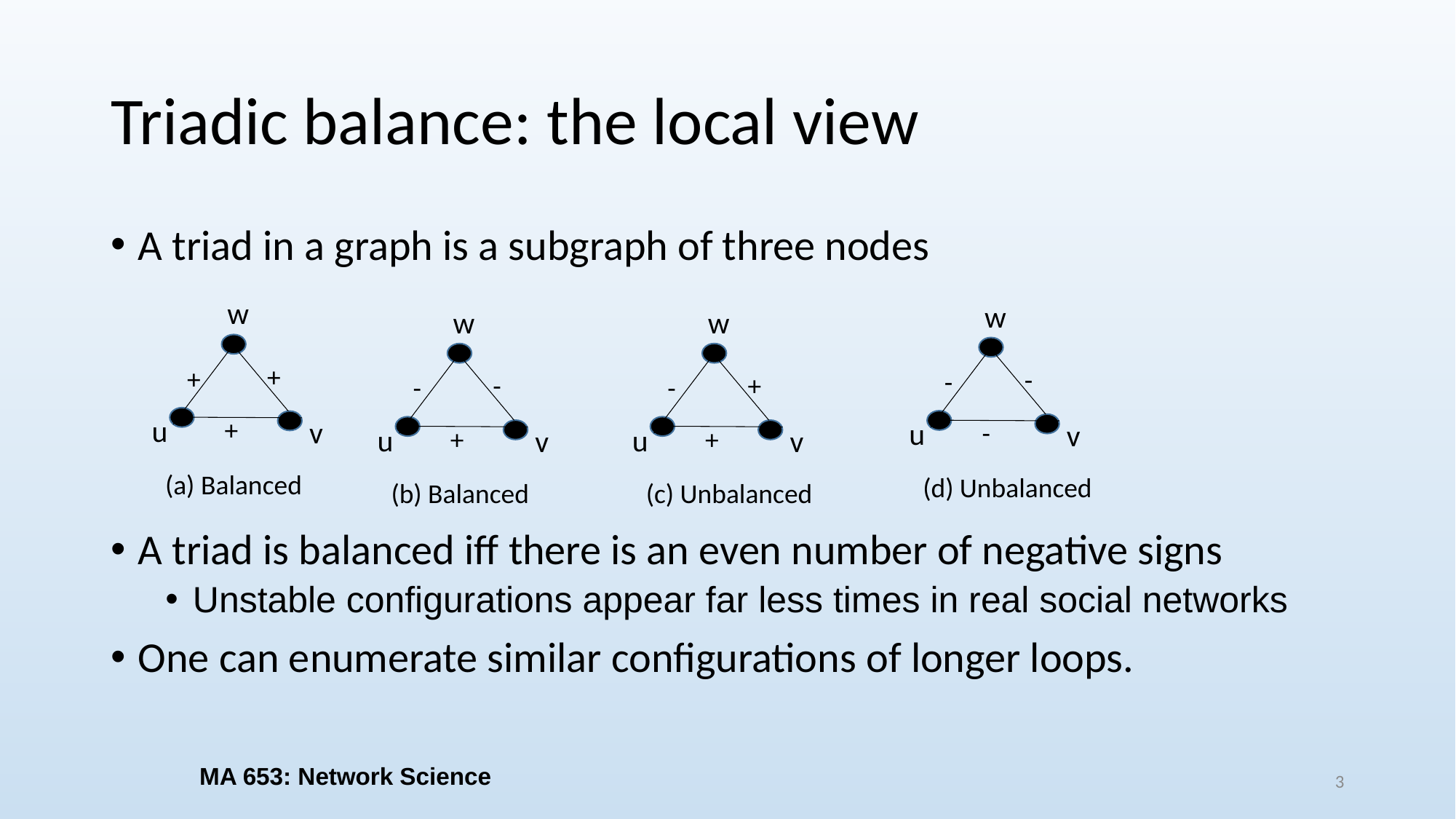

# Triadic balance: the local view
A triad in a graph is a subgraph of three nodes

A triad is balanced iff there is an even number of negative signs
Unstable configurations appear far less times in real social networks
One can enumerate similar configurations of longer loops.

w

+
+
u
+

v

(a) Balanced
w

-
-
u
-

v

(d) Unbalanced
w

-
-
u
+

v

(b) Balanced
w

+
-
u
+

v

(c) Unbalanced
MA 653: Network Science
3